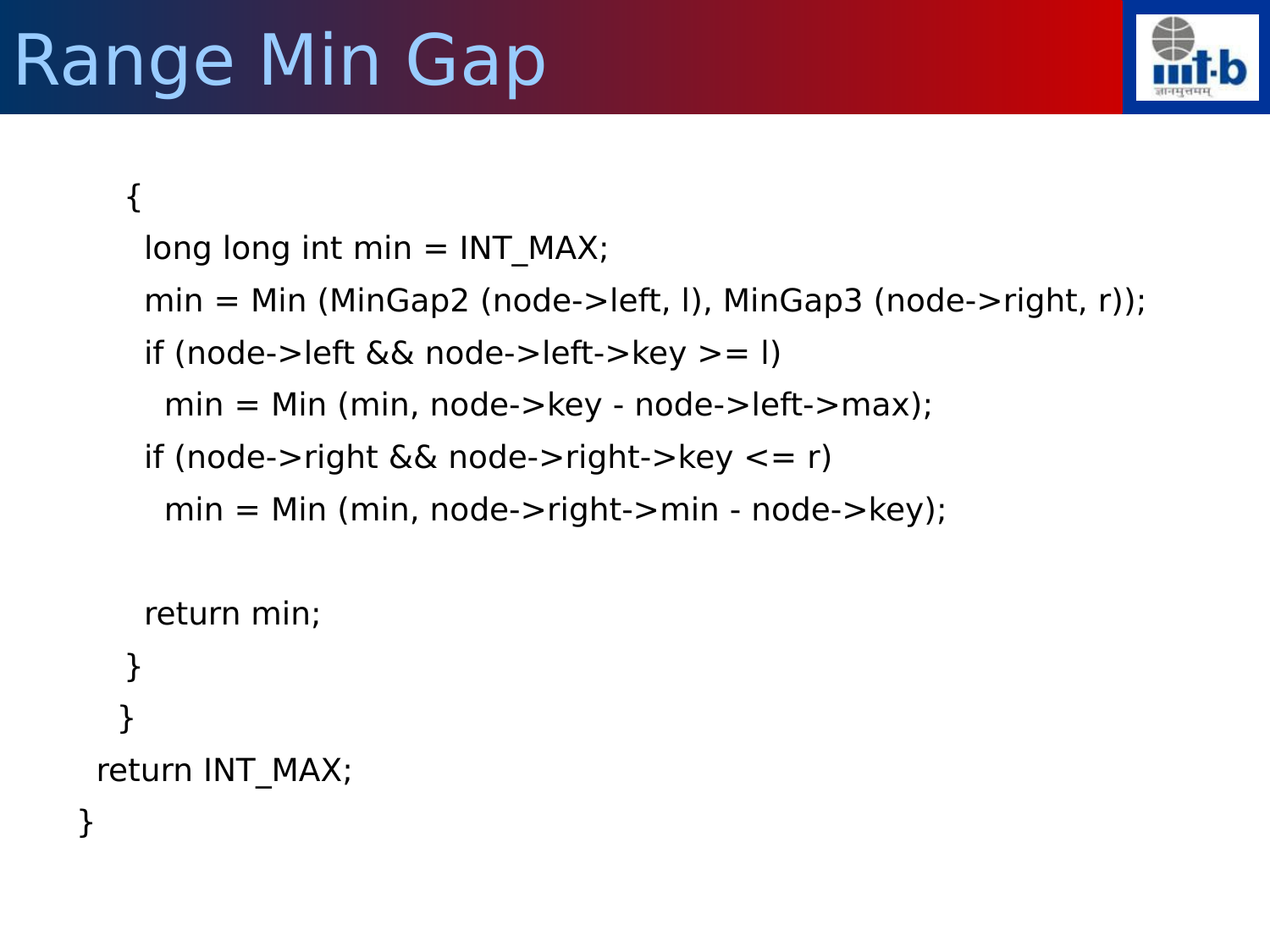

Range Min Gap
	{
	  long long int min = INT_MAX;
	  min = Min (MinGap2 (node->left, l), MinGap3 (node->right, r));
	  if (node->left && node->left->key >= l)
	    min = Min (min, node->key - node->left->max);
	  if (node->right && node->right->key <= r)
	    min = Min (min, node->right->min - node->key);

	  return min;
	}
    }
  return INT_MAX;
}